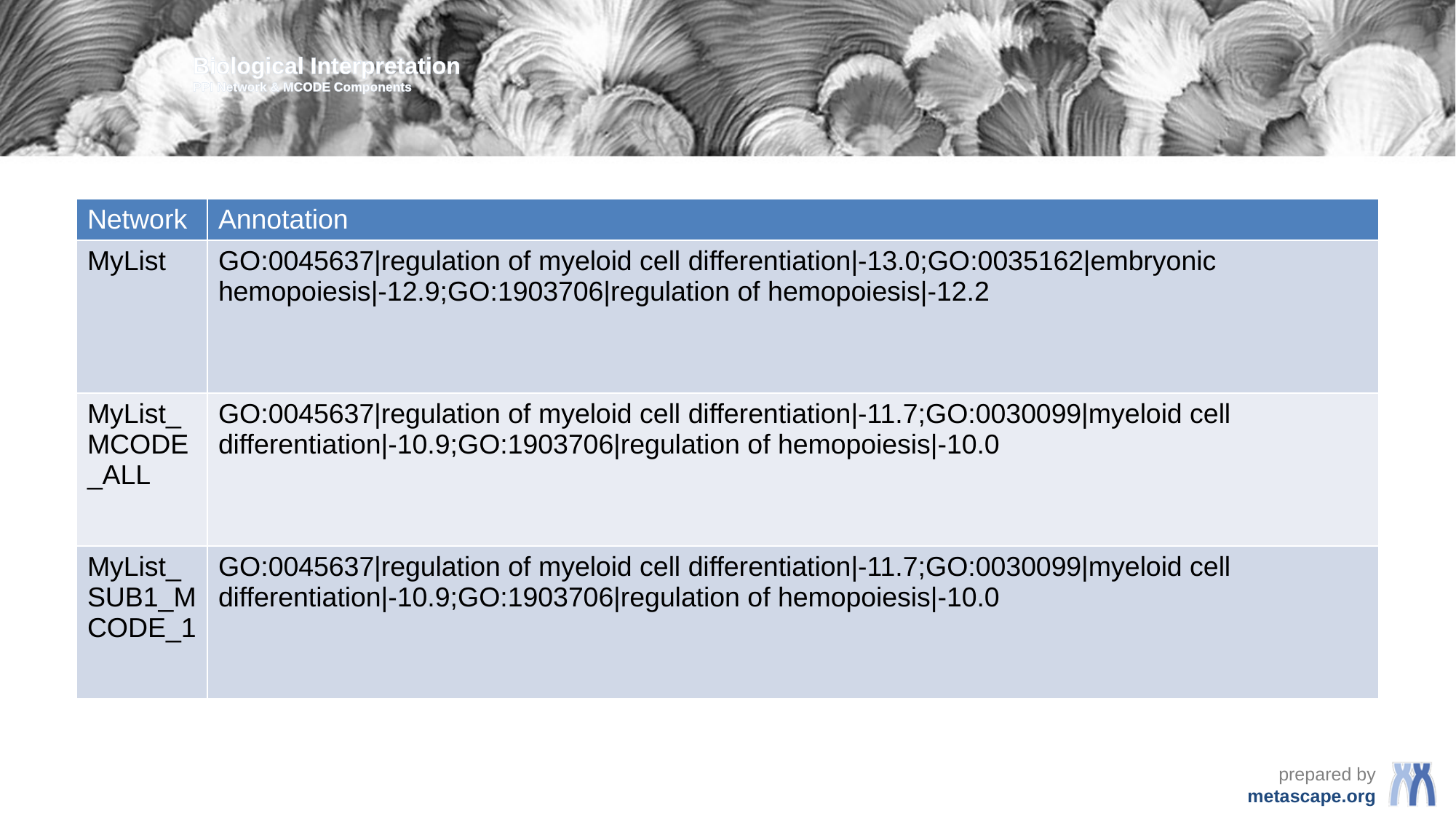

Biological Interpretation
PPI Network & MCODE Components
| Network | Annotation |
| --- | --- |
| MyList | GO:0045637|regulation of myeloid cell differentiation|-13.0;GO:0035162|embryonic hemopoiesis|-12.9;GO:1903706|regulation of hemopoiesis|-12.2 |
| MyList\_MCODE\_ALL | GO:0045637|regulation of myeloid cell differentiation|-11.7;GO:0030099|myeloid cell differentiation|-10.9;GO:1903706|regulation of hemopoiesis|-10.0 |
| MyList\_SUB1\_MCODE\_1 | GO:0045637|regulation of myeloid cell differentiation|-11.7;GO:0030099|myeloid cell differentiation|-10.9;GO:1903706|regulation of hemopoiesis|-10.0 |